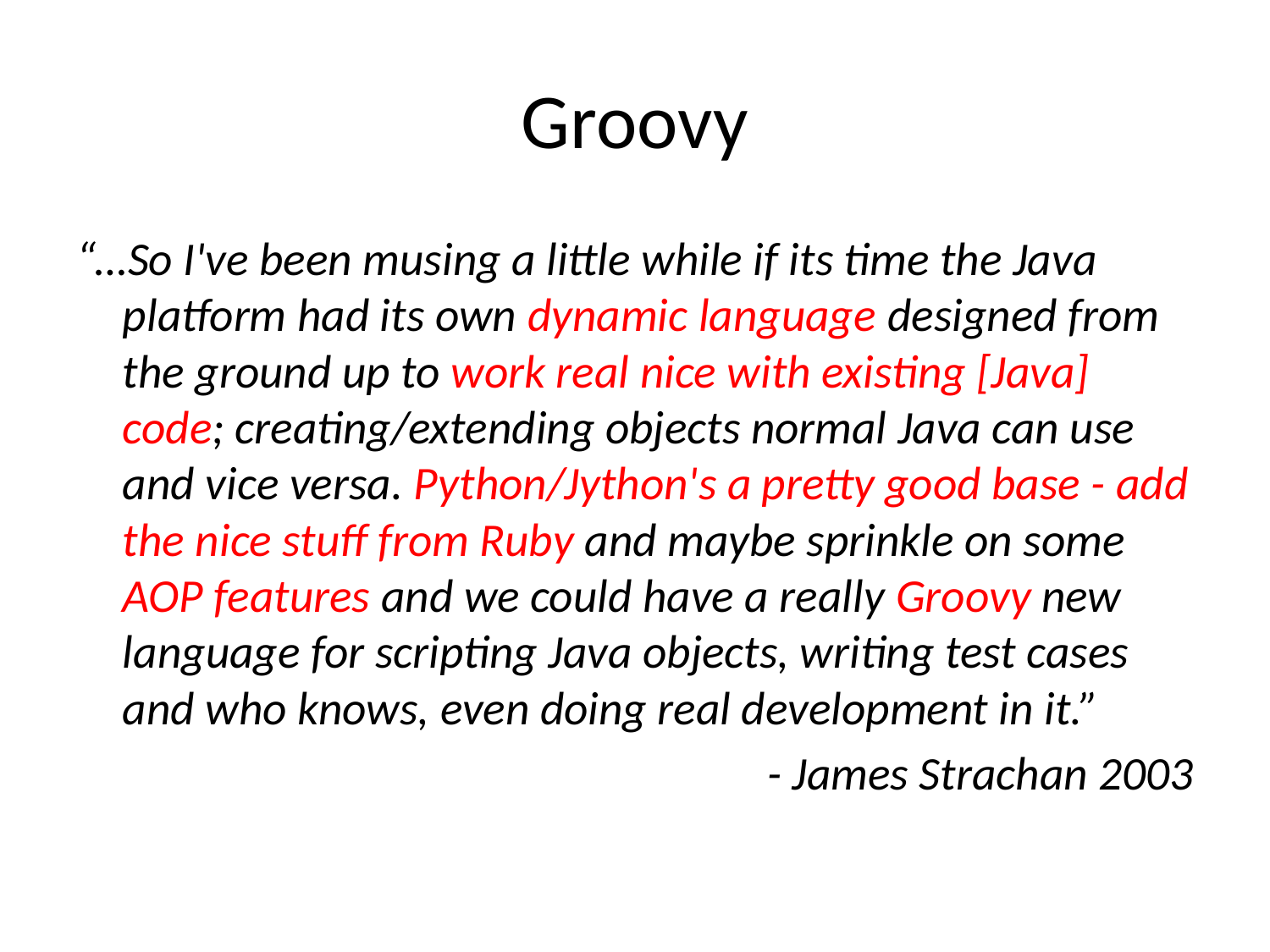

# Groovy
“…So I've been musing a little while if its time the Java platform had its own dynamic language designed from the ground up to work real nice with existing [Java] code; creating/extending objects normal Java can use and vice versa. Python/Jython's a pretty good base - add the nice stuff from Ruby and maybe sprinkle on some AOP features and we could have a really Groovy new language for scripting Java objects, writing test cases and who knows, even doing real development in it.”
- James Strachan 2003